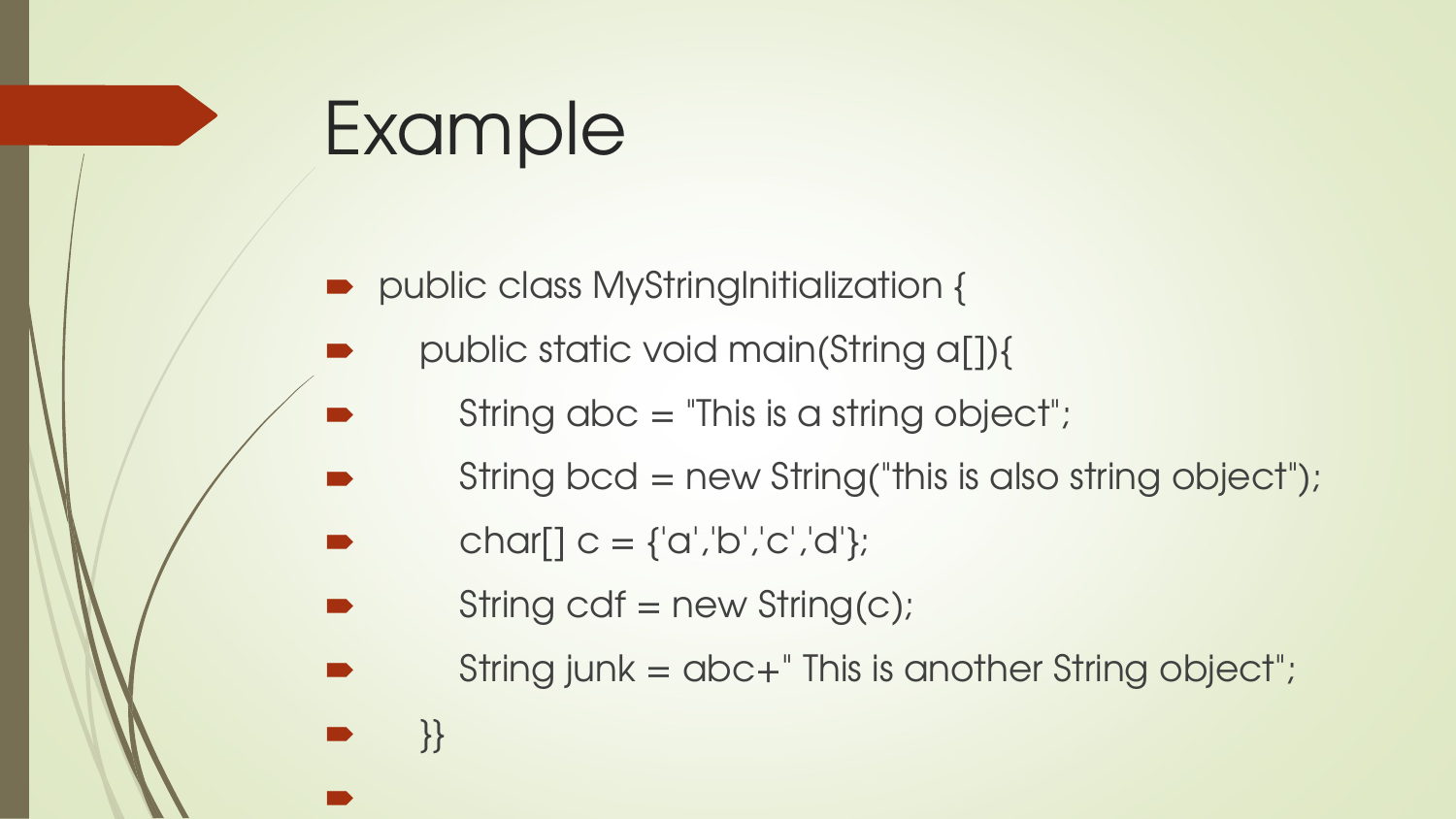

# Example
public class MyStringInitialization {
    public static void main(String a[]){
        String abc = "This is a string object";
        String bcd = new String("this is also string object");
        char[] c = {'a','b','c','d'};
        String cdf = new String(c);
        String junk = abc+" This is another String object";
    }}